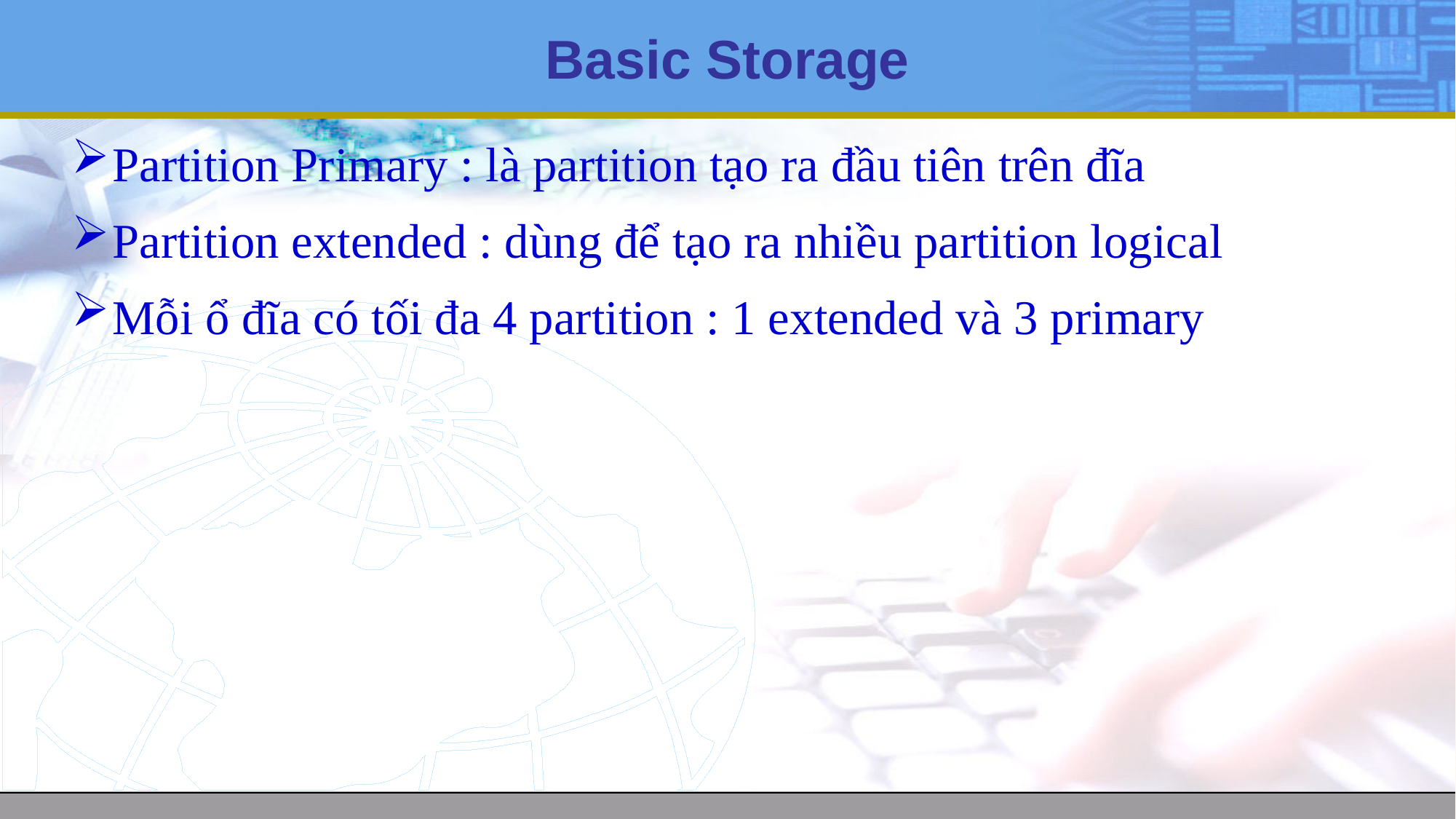

# Basic Storage
Partition Primary : là partition tạo ra đầu tiên trên đĩa
Partition extended : dùng để tạo ra nhiều partition logical
Mỗi ổ đĩa có tối đa 4 partition : 1 extended và 3 primary